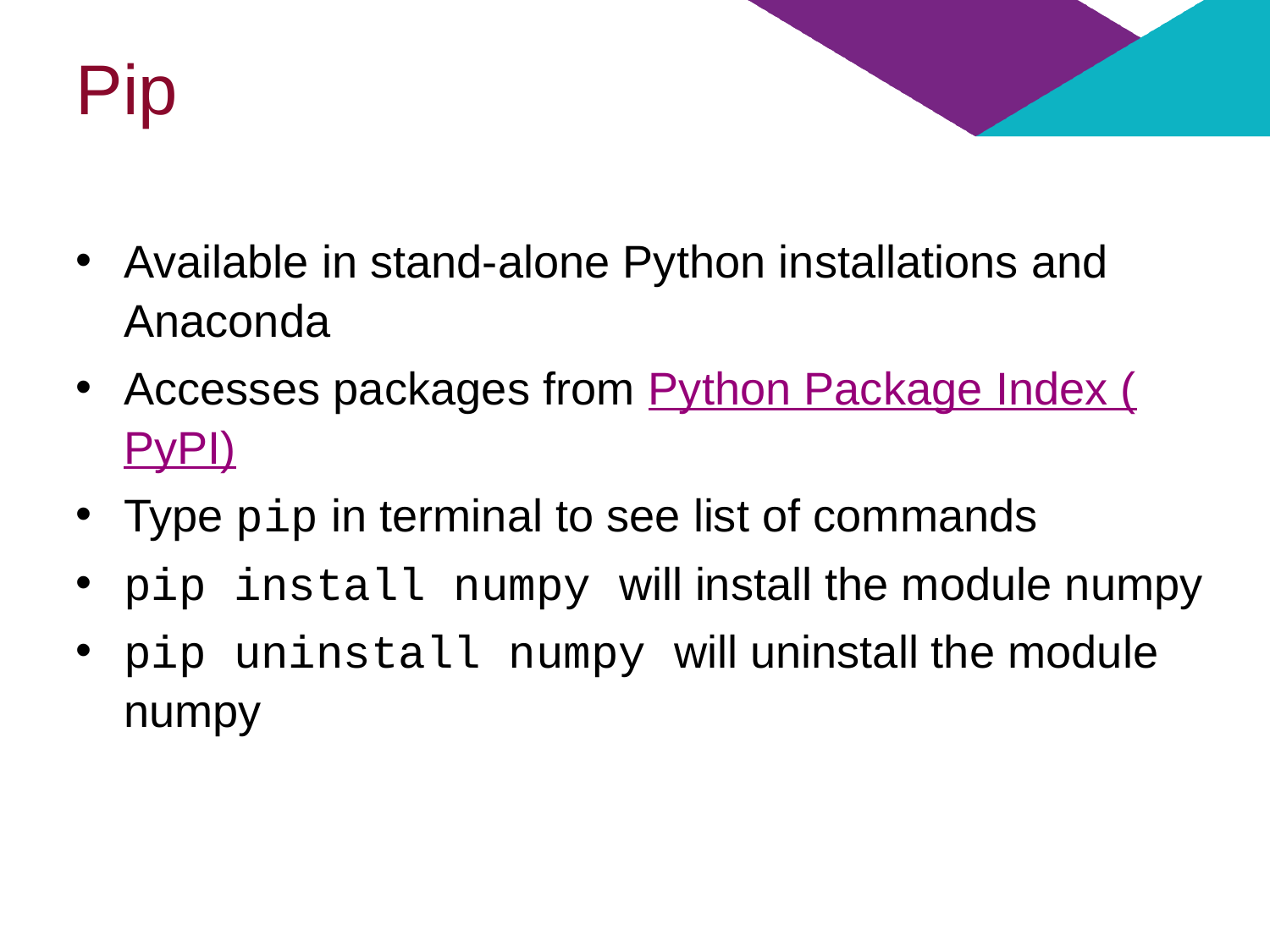

# Pip
Available in stand-alone Python installations and Anaconda
Accesses packages from Python Package Index (PyPI)
Type pip in terminal to see list of commands
pip install numpy will install the module numpy
pip uninstall numpy will uninstall the module numpy